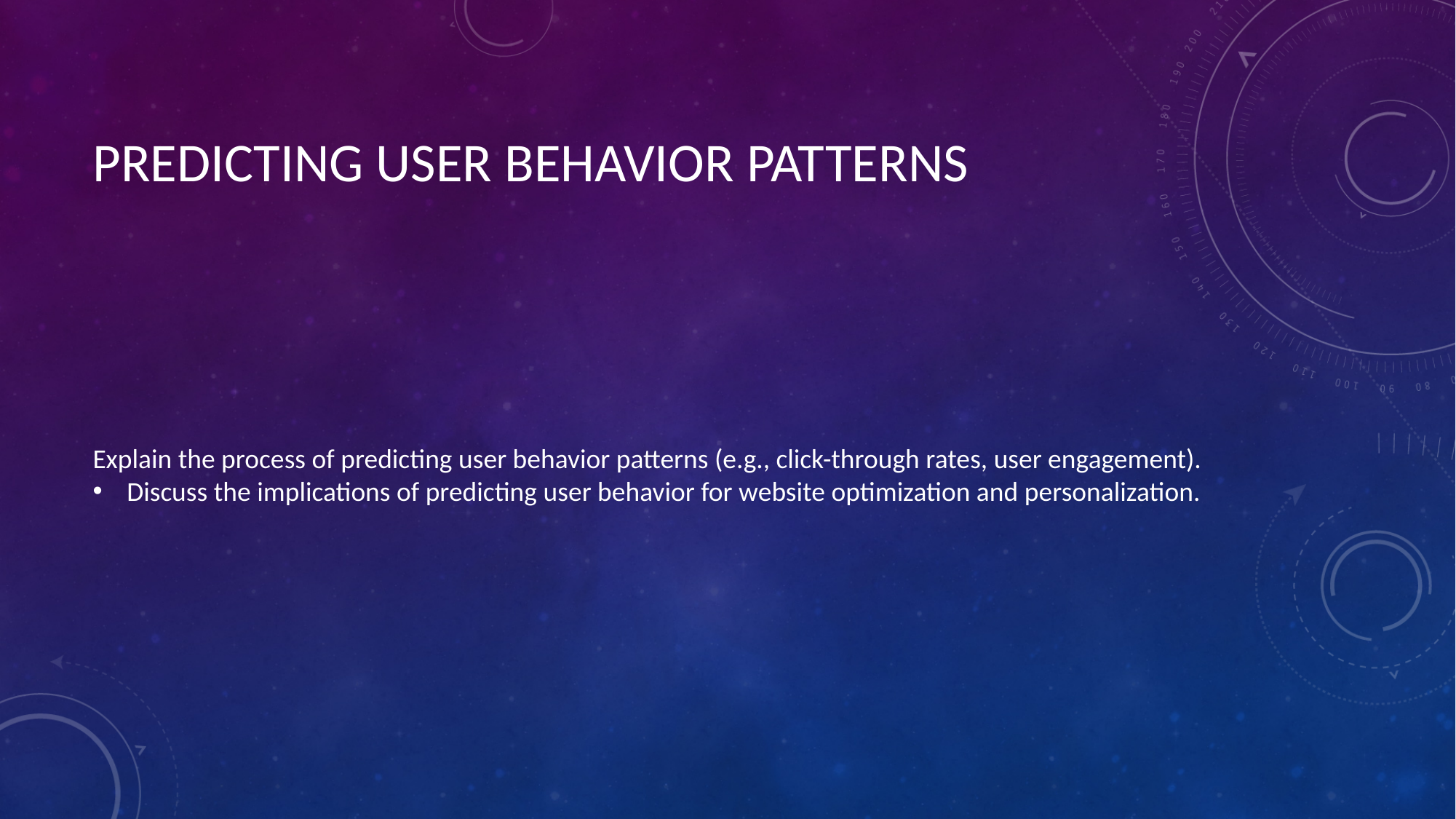

# Predicting User Behavior Patterns
Explain the process of predicting user behavior patterns (e.g., click-through rates, user engagement).
Discuss the implications of predicting user behavior for website optimization and personalization.